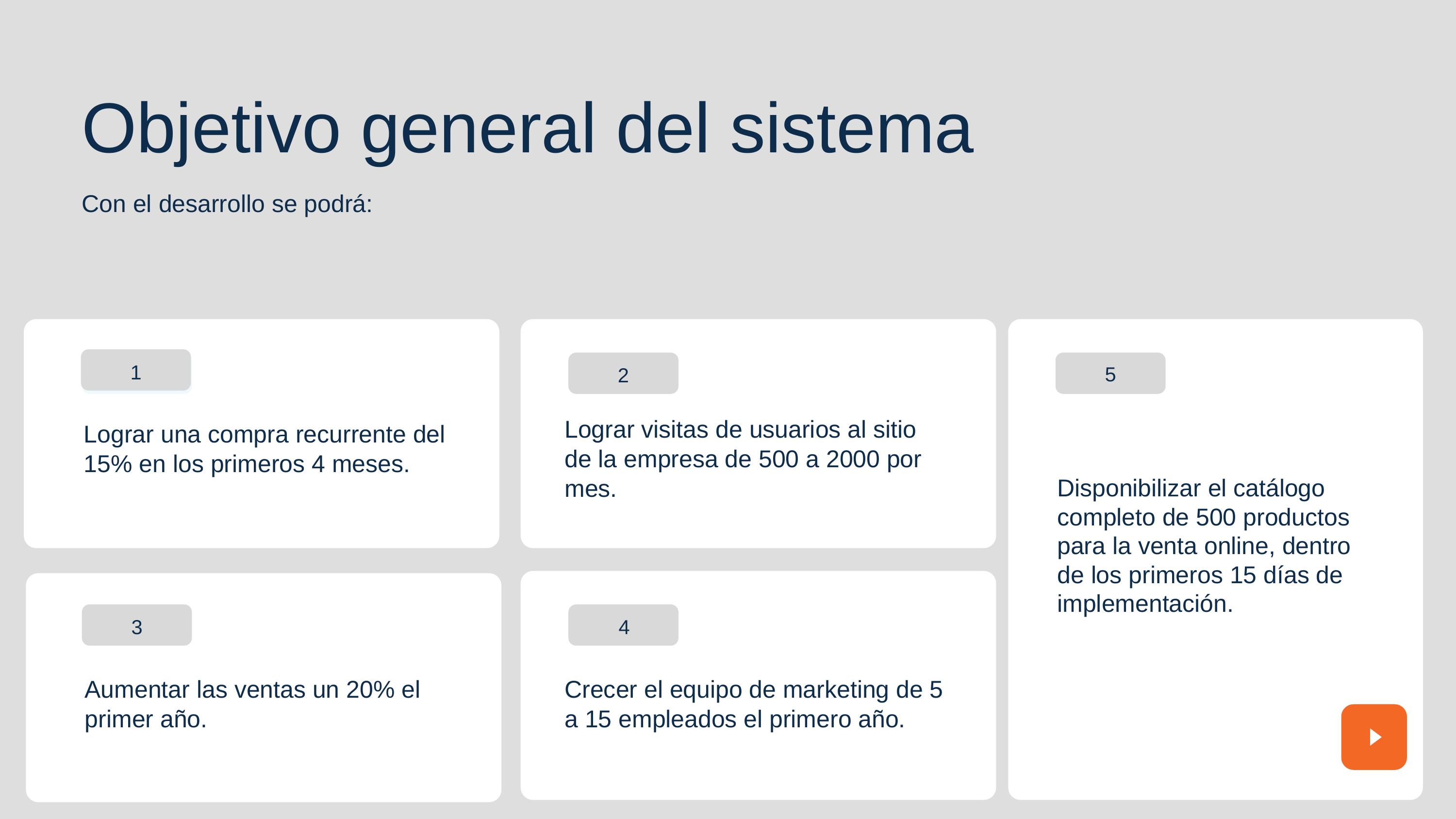

Objetivo general del sistema
Con el desarrollo se podrá:

1
Lograr una compra recurrente del 15% en los primeros 4 meses.

1

2
Lograr visitas de usuarios al sitio de la empresa de 500 a 2000 por mes.

5
Disponibilizar el catálogo completo de 500 productos para la venta online, dentro de los primeros 15 días de implementación.

3
Aumentar las ventas un 20% el primer año.

4
Crecer el equipo de marketing de 5 a 15 empleados el primero año.